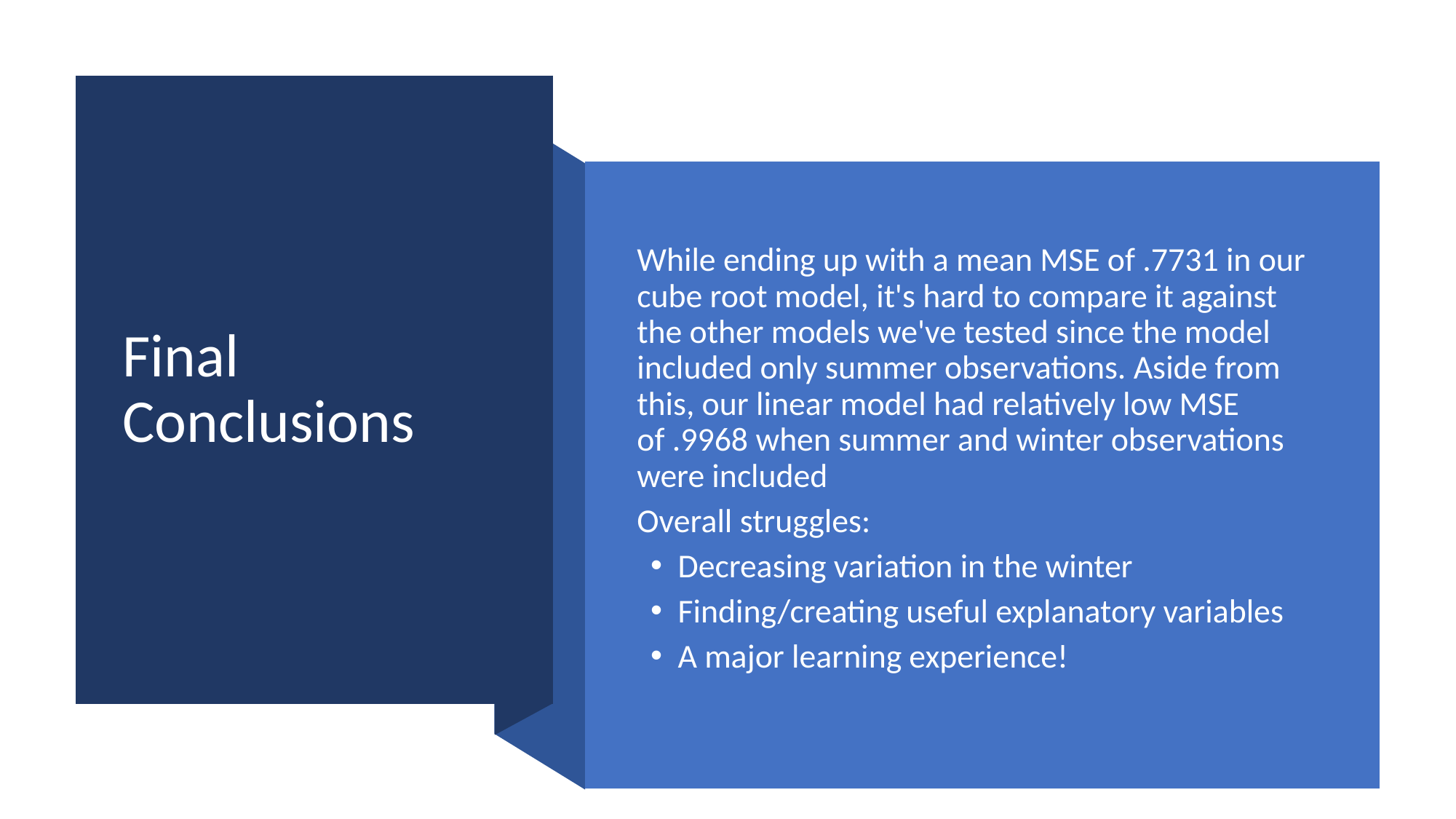

# Final Conclusions

While ending up with a mean MSE of .7731 in our cube root model, it's hard to compare it against the other models we've tested since the model included only summer observations. Aside from this, our linear model had relatively low MSE of .9968 when summer and winter observations were included
Overall struggles:
Decreasing variation in the winter
Finding/creating useful explanatory variables
A major learning experience!